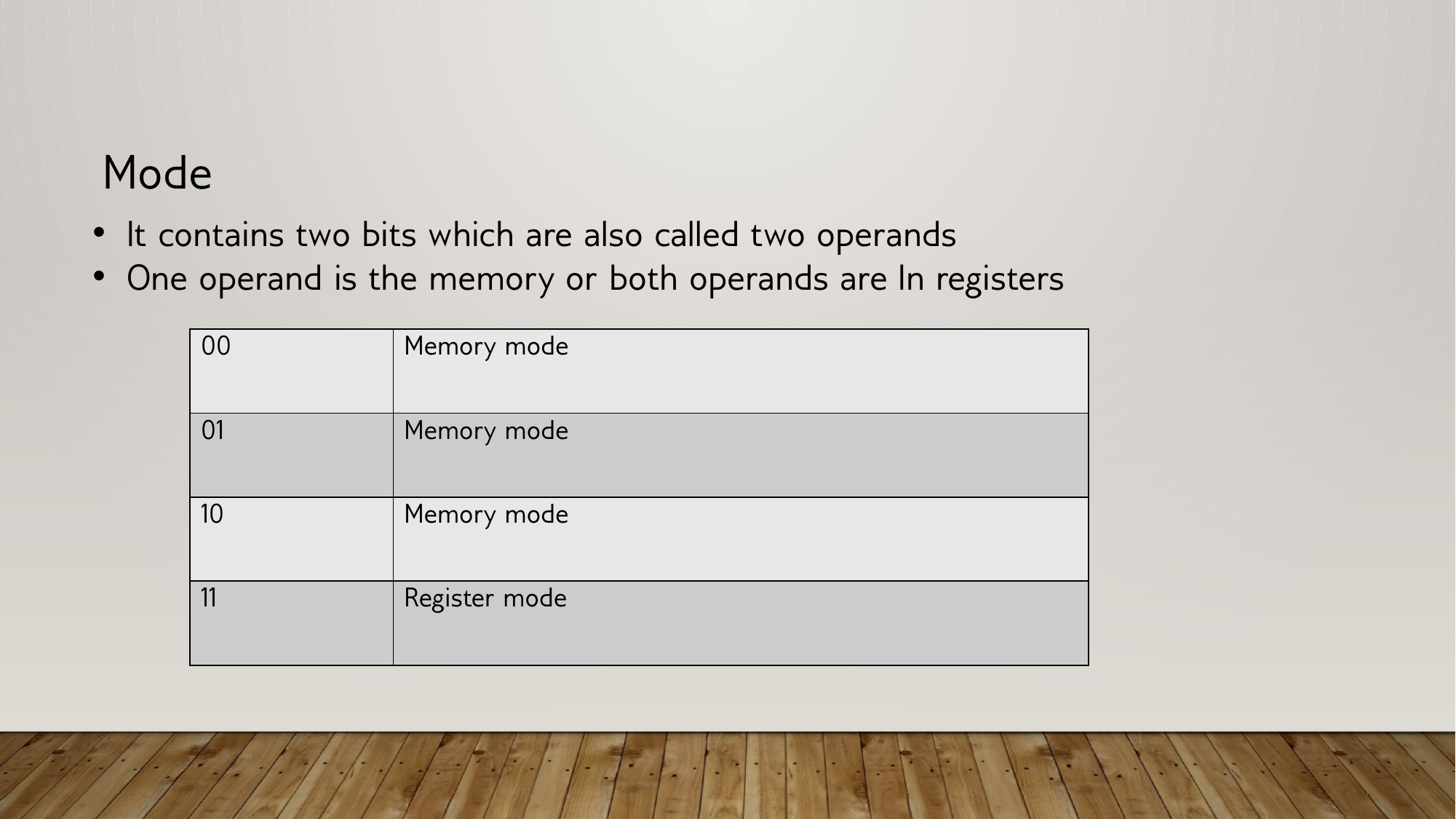

Mode
It contains two bits which are also called two operands
One operand is the memory or both operands are In registers

| 00 | Memory mode |
| --- | --- |
| 01 | Memory mode |
| 10 | Memory mode |
| 11 | Register mode |